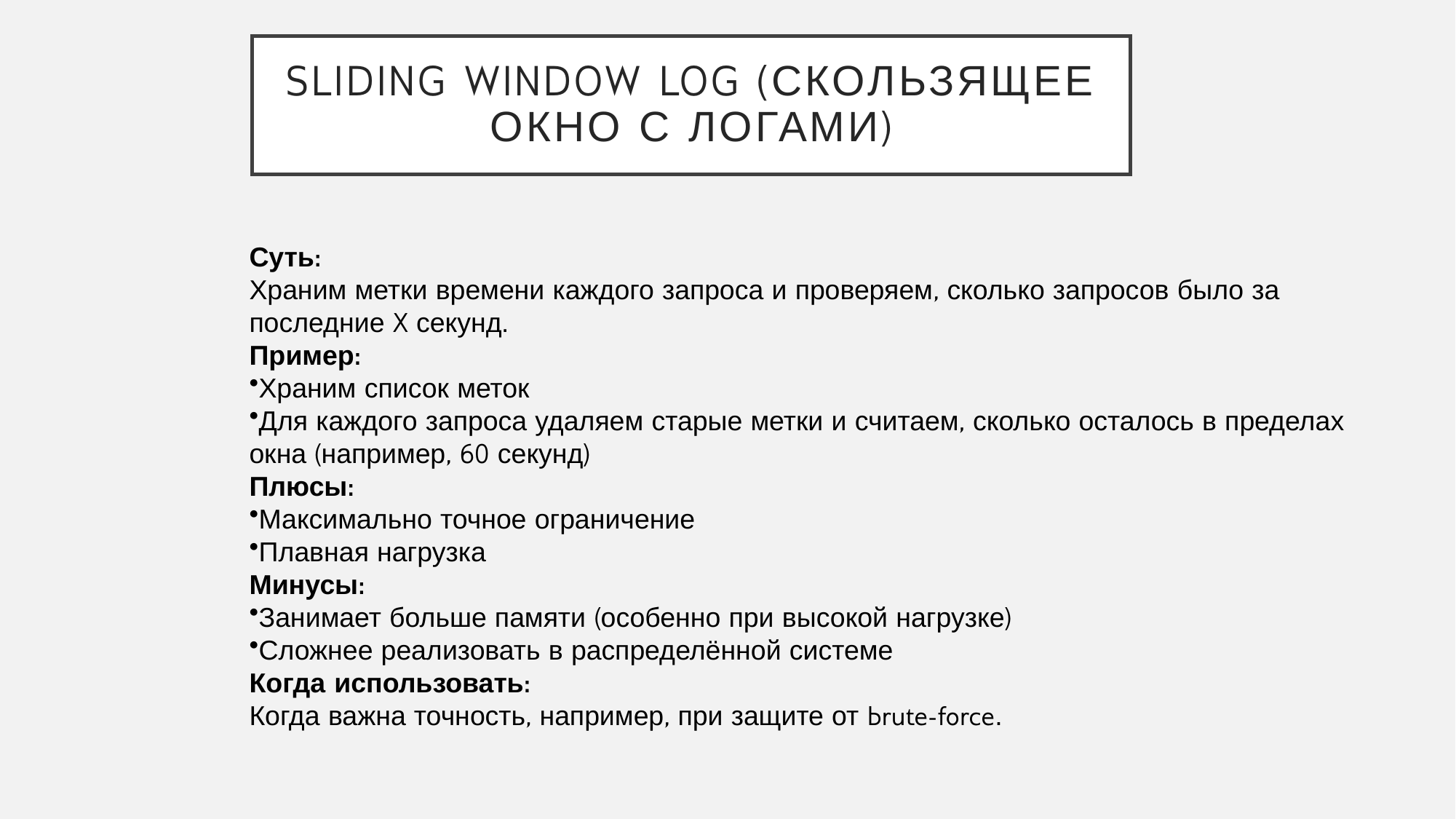

# Sliding Window Log (скользящее окно с логами)
Суть:
Храним метки времени каждого запроса и проверяем, сколько запросов было за последние X секунд.
Пример:
Храним список меток
Для каждого запроса удаляем старые метки и считаем, сколько осталось в пределах окна (например, 60 секунд)
Плюсы:
Максимально точное ограничение
Плавная нагрузка
Минусы:
Занимает больше памяти (особенно при высокой нагрузке)
Сложнее реализовать в распределённой системе
Когда использовать:
Когда важна точность, например, при защите от brute-force.